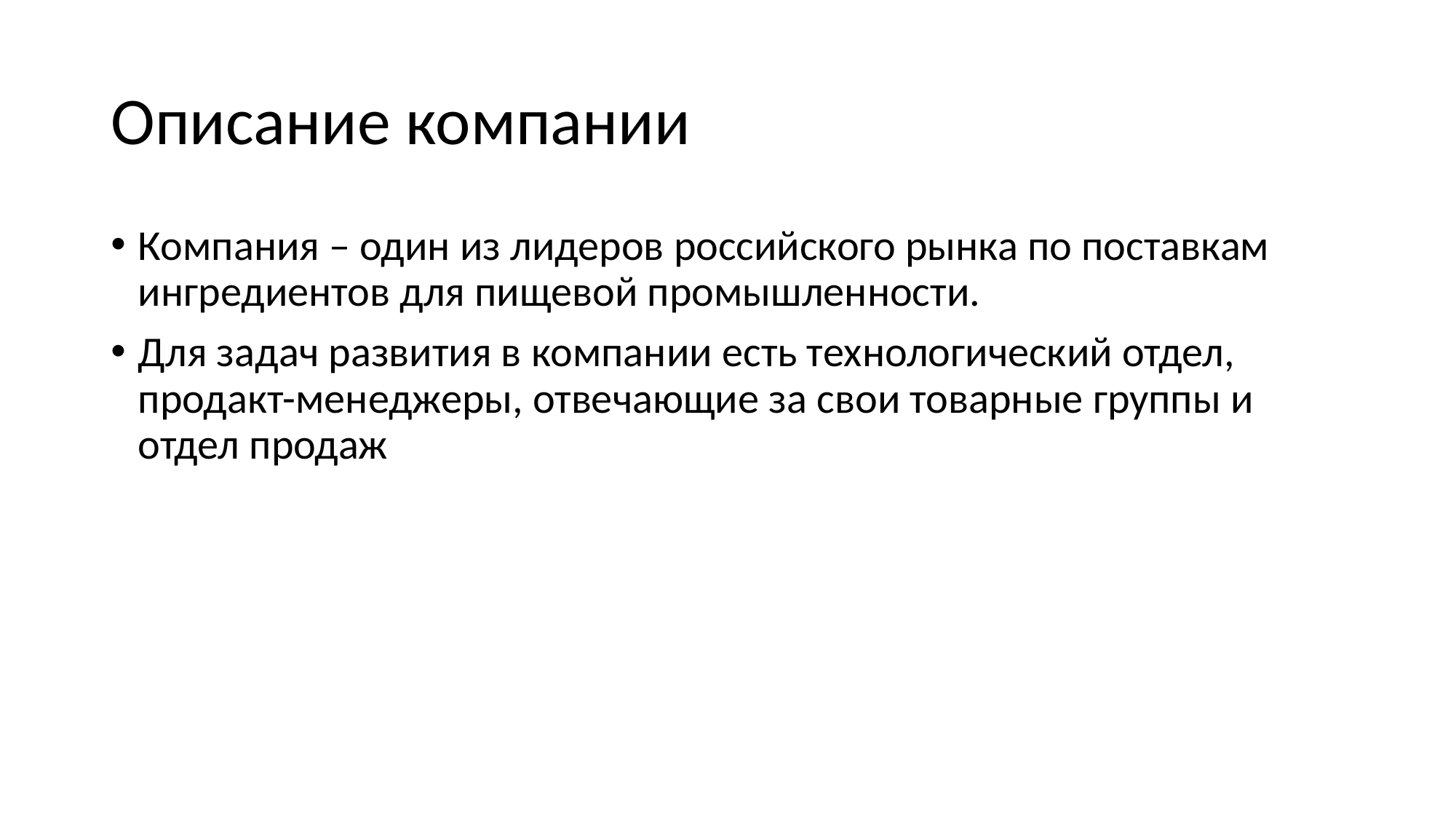

# Описание компании
Компания – один из лидеров российского рынка по поставкам ингредиентов для пищевой промышленности.
Для задач развития в компании есть технологический отдел, продакт-менеджеры, отвечающие за свои товарные группы и отдел продаж